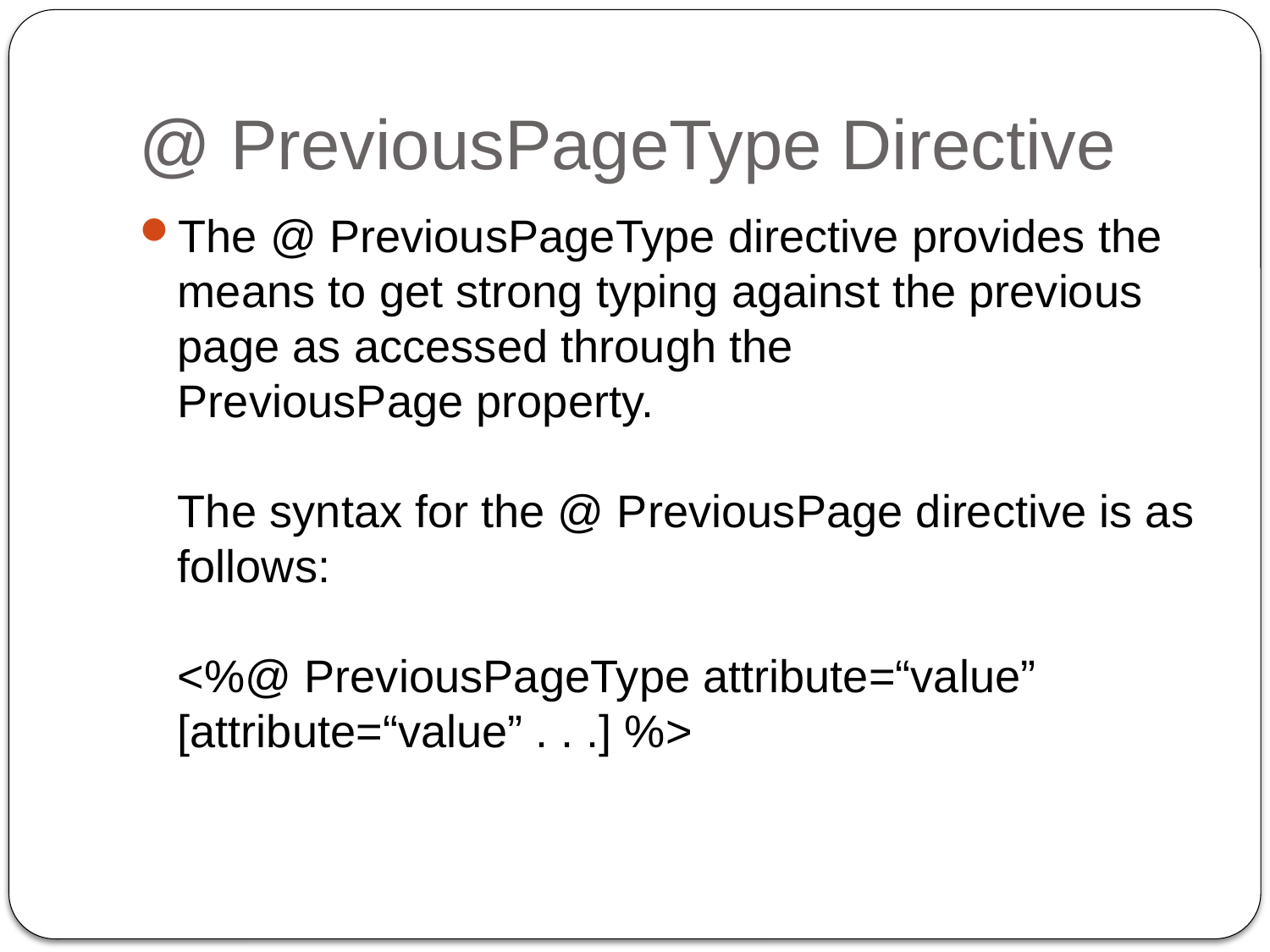

# @ PreviousPageType Directive
The @ PreviousPageType directive provides the means to get strong typing against the previous page as accessed through the PreviousPage property. 
The syntax for the @ PreviousPage directive is as follows: 
<%@ PreviousPageType attribute=“value” [attribute=“value” . . .] %>